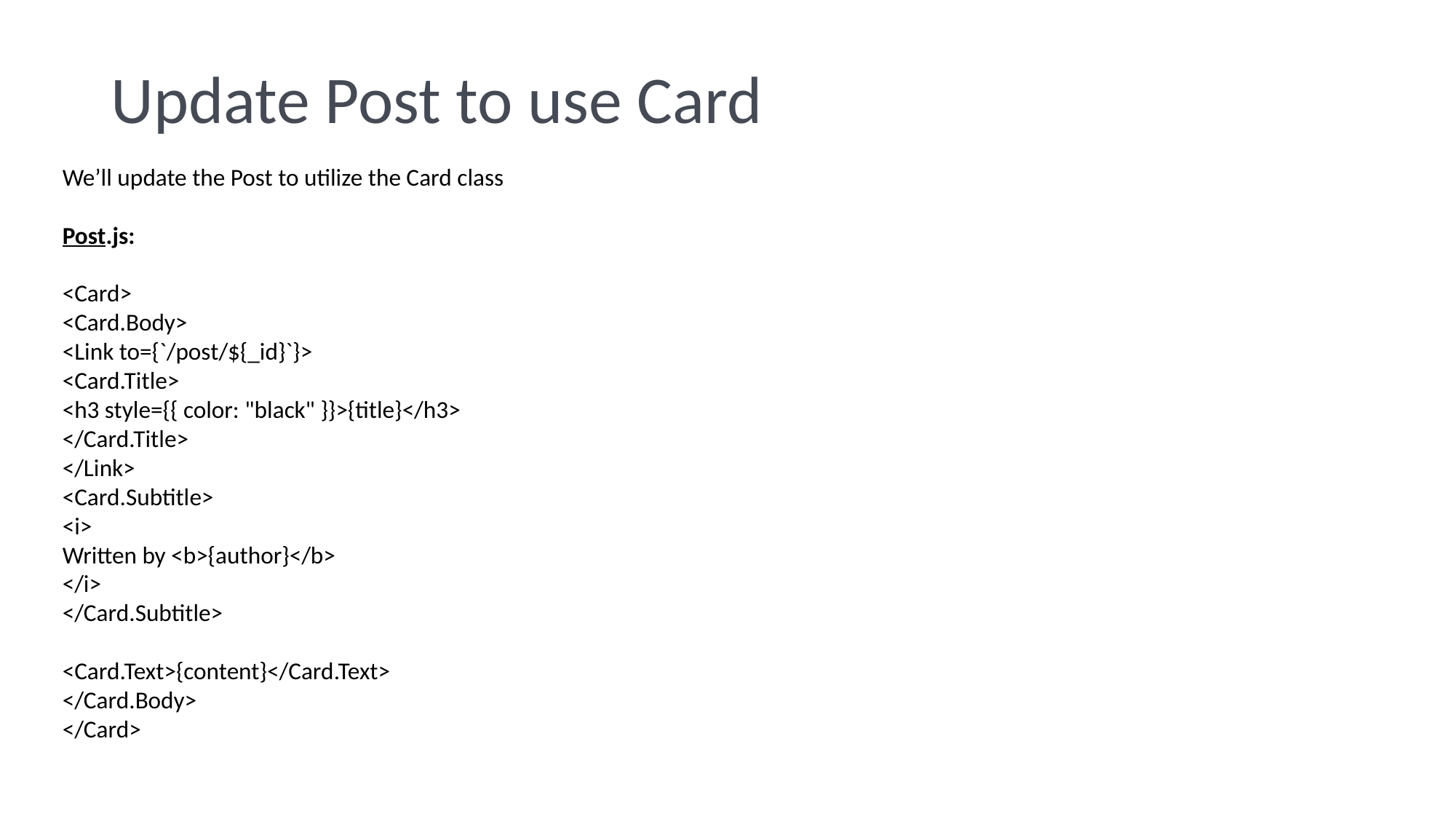

# Update Post to use Card
We’ll update the Post to utilize the Card class

Post.js:

<Card>
<Card.Body>
<Link to={`/post/${_id}`}>
<Card.Title>
<h3 style={{ color: "black" }}>{title}</h3>
</Card.Title>
</Link>
<Card.Subtitle>
<i>
Written by <b>{author}</b>
</i>
</Card.Subtitle>
<Card.Text>{content}</Card.Text>
</Card.Body>
</Card>